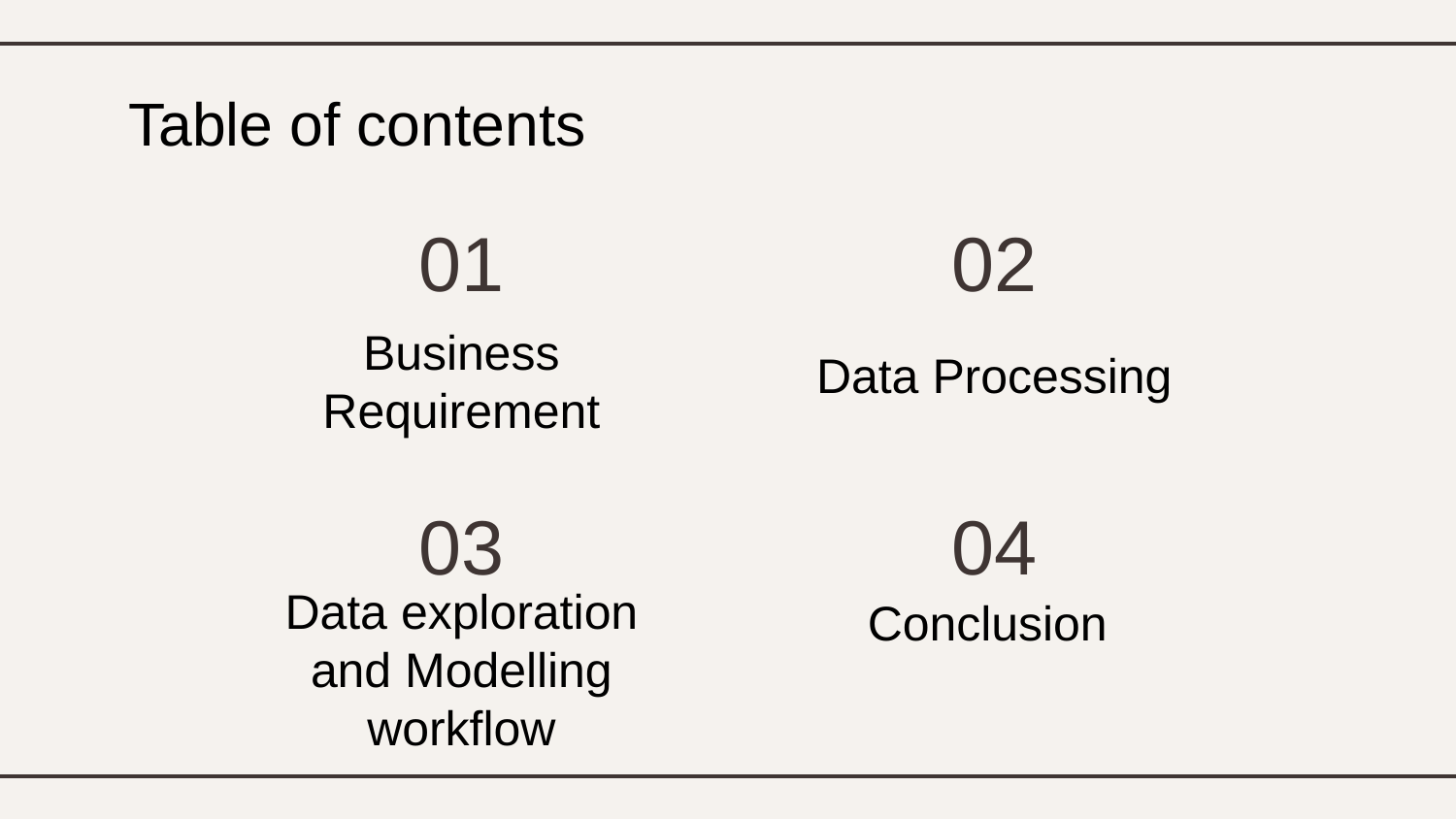

# Table of contents
01
02
Business Requirement
Data Processing
03
04
Conclusion
Data exploration and Modelling workflow